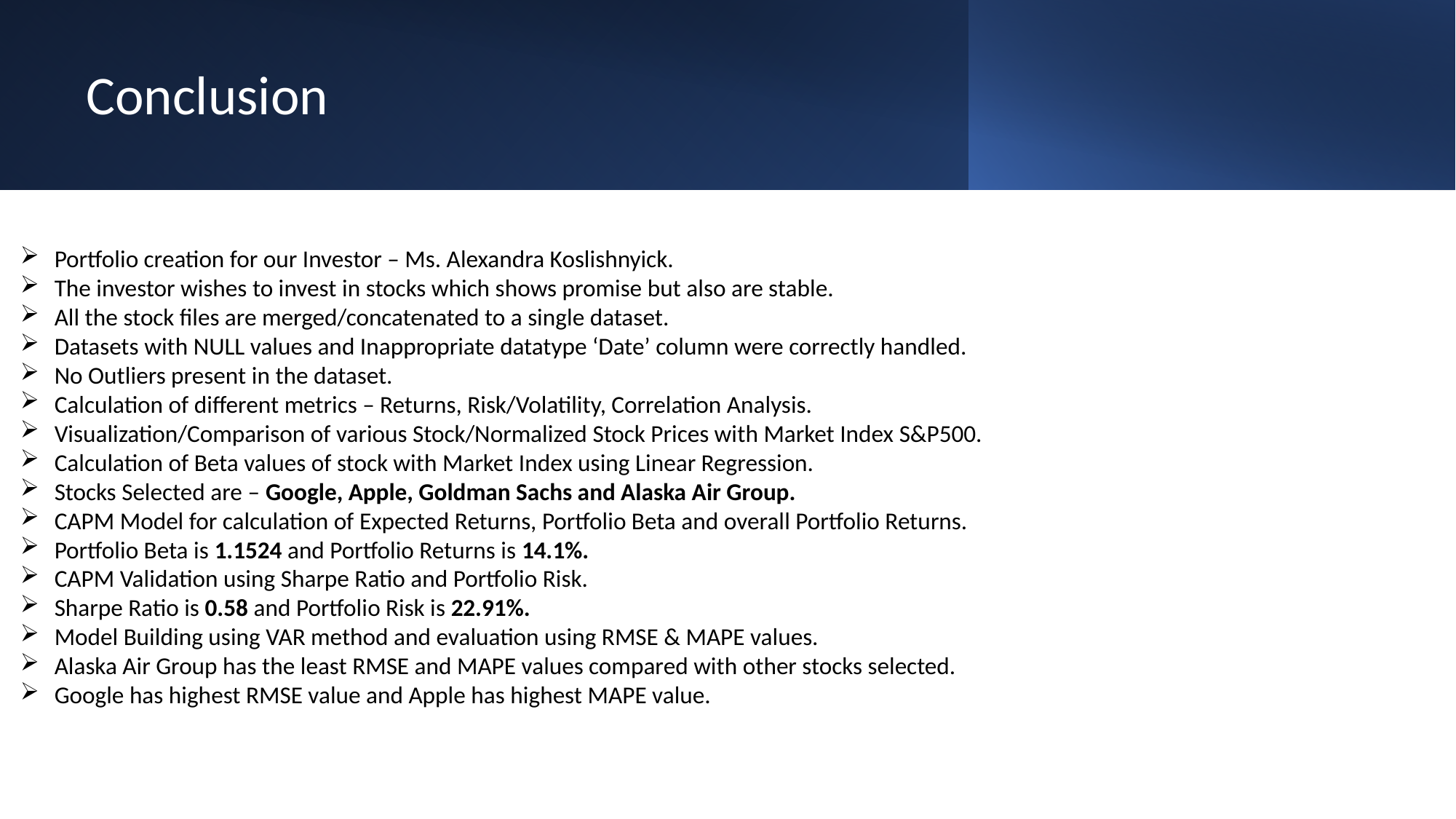

# Conclusion

Portfolio creation for our Investor – Ms. Alexandra Koslishnyick.
The investor wishes to invest in stocks which shows promise but also are stable.
All the stock files are merged/concatenated to a single dataset.
Datasets with NULL values and Inappropriate datatype ‘Date’ column were correctly handled.
No Outliers present in the dataset.
Calculation of different metrics – Returns, Risk/Volatility, Correlation Analysis.
Visualization/Comparison of various Stock/Normalized Stock Prices with Market Index S&P500.
Calculation of Beta values of stock with Market Index using Linear Regression.
Stocks Selected are – Google, Apple, Goldman Sachs and Alaska Air Group.
CAPM Model for calculation of Expected Returns, Portfolio Beta and overall Portfolio Returns.
Portfolio Beta is 1.1524 and Portfolio Returns is 14.1%.
CAPM Validation using Sharpe Ratio and Portfolio Risk.
Sharpe Ratio is 0.58 and Portfolio Risk is 22.91%.
Model Building using VAR method and evaluation using RMSE & MAPE values.
Alaska Air Group has the least RMSE and MAPE values compared with other stocks selected.
Google has highest RMSE value and Apple has highest MAPE value.